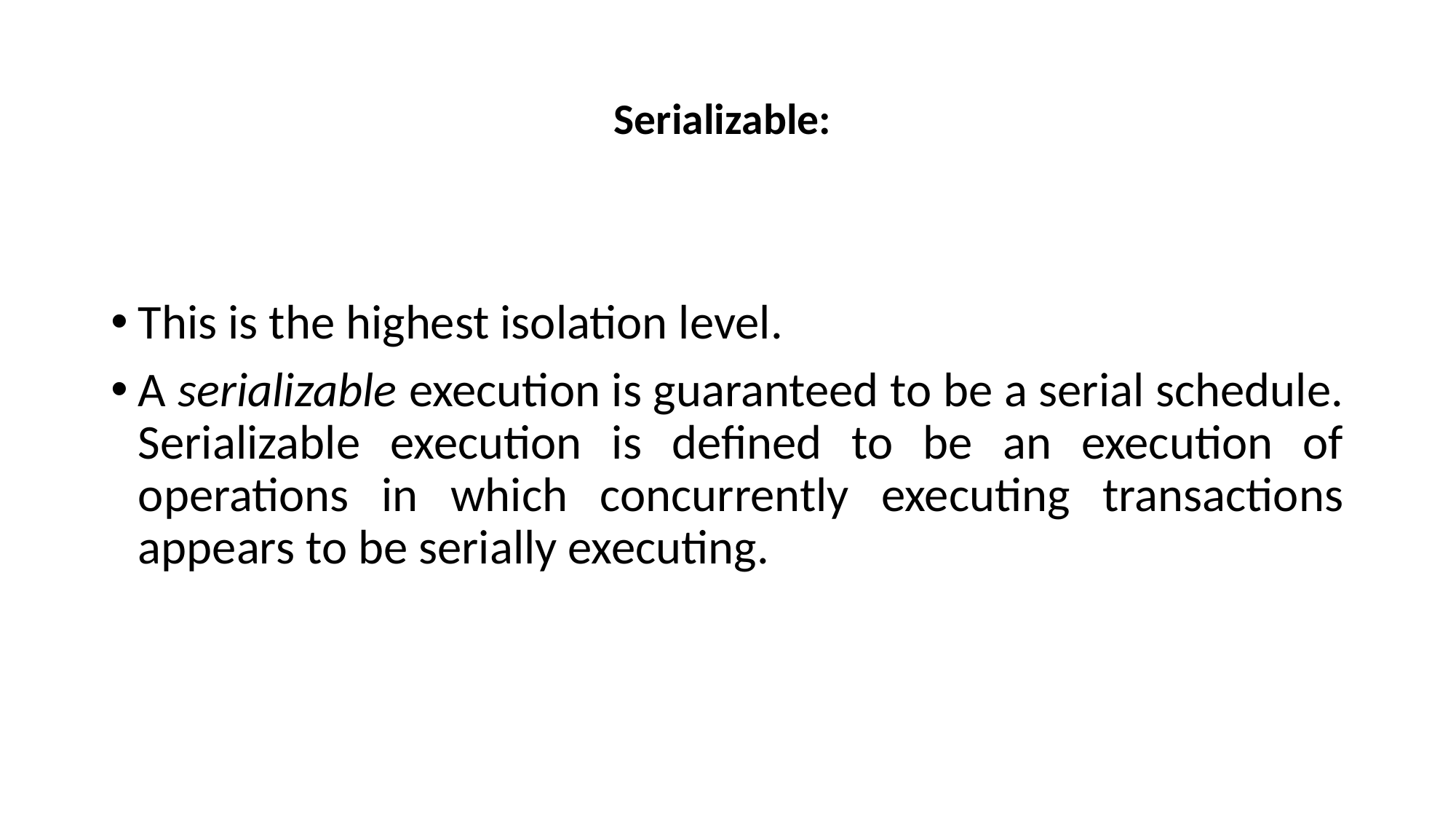

# Serializable:

This is the highest isolation level.
A serializable execution is guaranteed to be a serial schedule. Serializable execution is defined to be an execution of operations in which concurrently executing transactions appears to be serially executing.